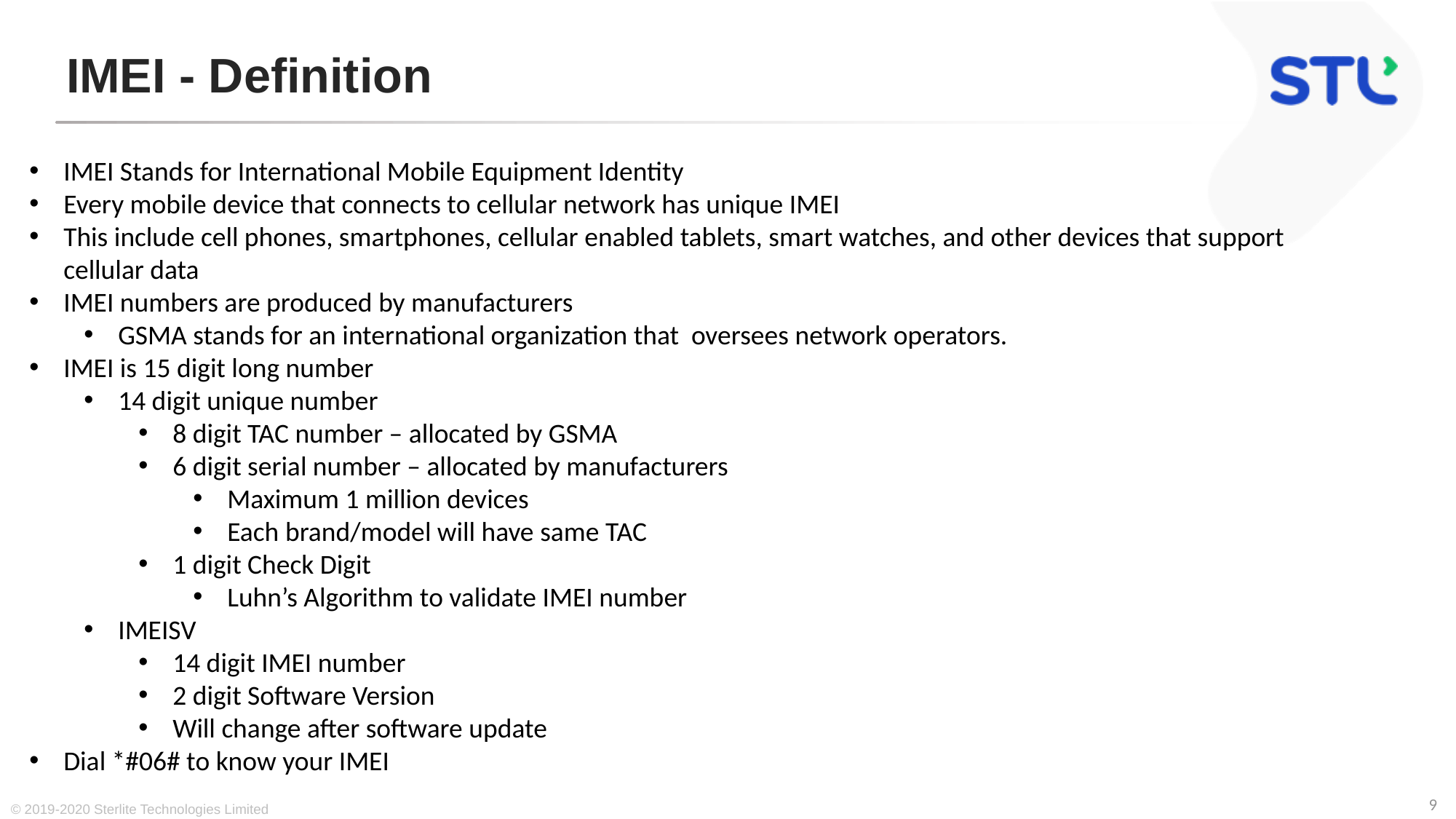

# IMEI - Definition

IMEI Stands for International Mobile Equipment Identity
Every mobile device that connects to cellular network has unique IMEI
This include cell phones, smartphones, cellular enabled tablets, smart watches, and other devices that support cellular data
IMEI numbers are produced by manufacturers
GSMA stands for an international organization that  oversees network operators.
IMEI is 15 digit long number
14 digit unique number
8 digit TAC number – allocated by GSMA
6 digit serial number – allocated by manufacturers
Maximum 1 million devices
Each brand/model will have same TAC
1 digit Check Digit
Luhn’s Algorithm to validate IMEI number
IMEISV
14 digit IMEI number
2 digit Software Version
Will change after software update
Dial *#06# to know your IMEI

9
© 2019-2020 Sterlite Technologies Limited